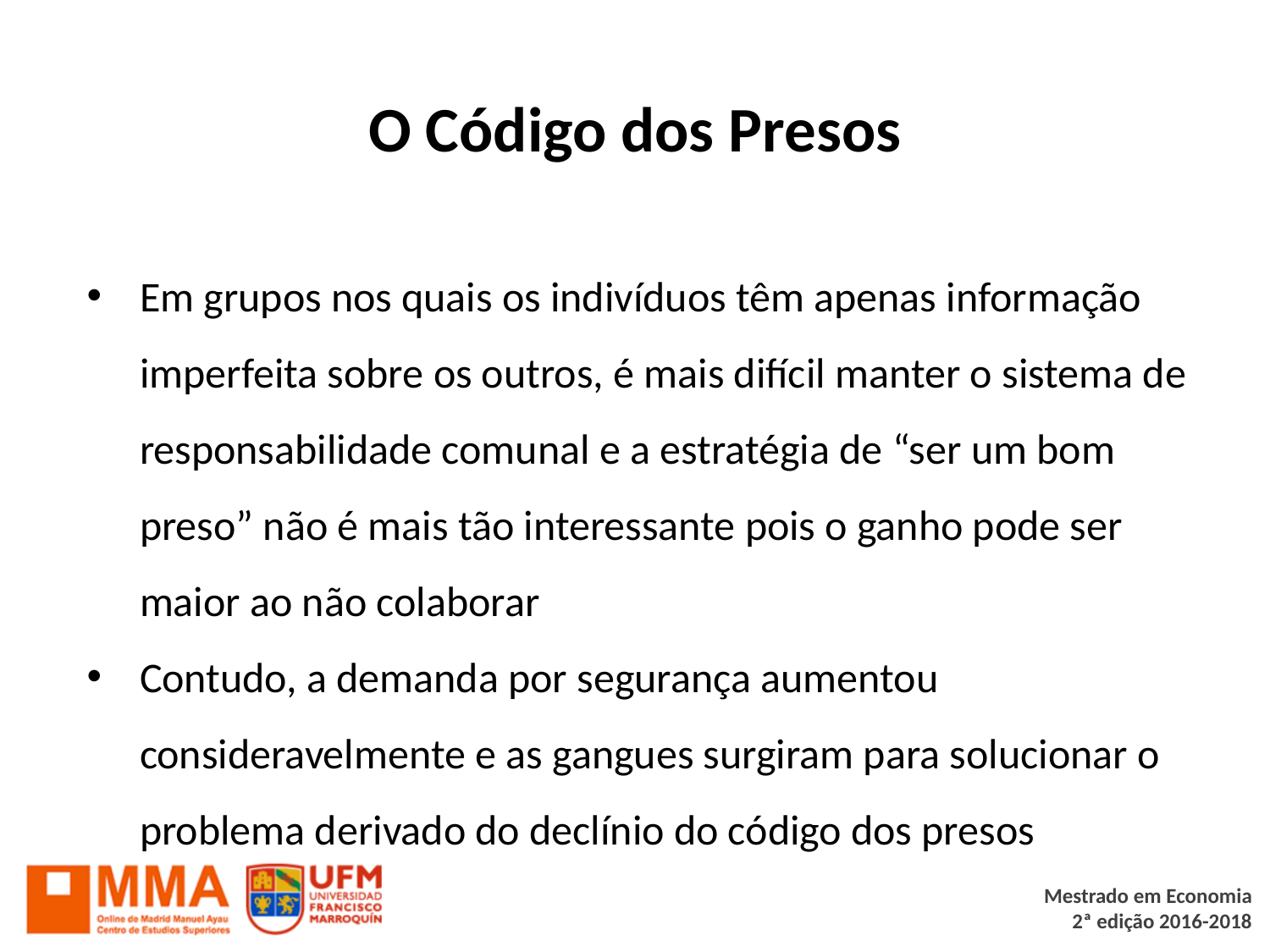

# O Código dos Presos
Em grupos nos quais os indivíduos têm apenas informação imperfeita sobre os outros, é mais difícil manter o sistema de responsabilidade comunal e a estratégia de “ser um bom preso” não é mais tão interessante pois o ganho pode ser maior ao não colaborar
Contudo, a demanda por segurança aumentou consideravelmente e as gangues surgiram para solucionar o problema derivado do declínio do código dos presos